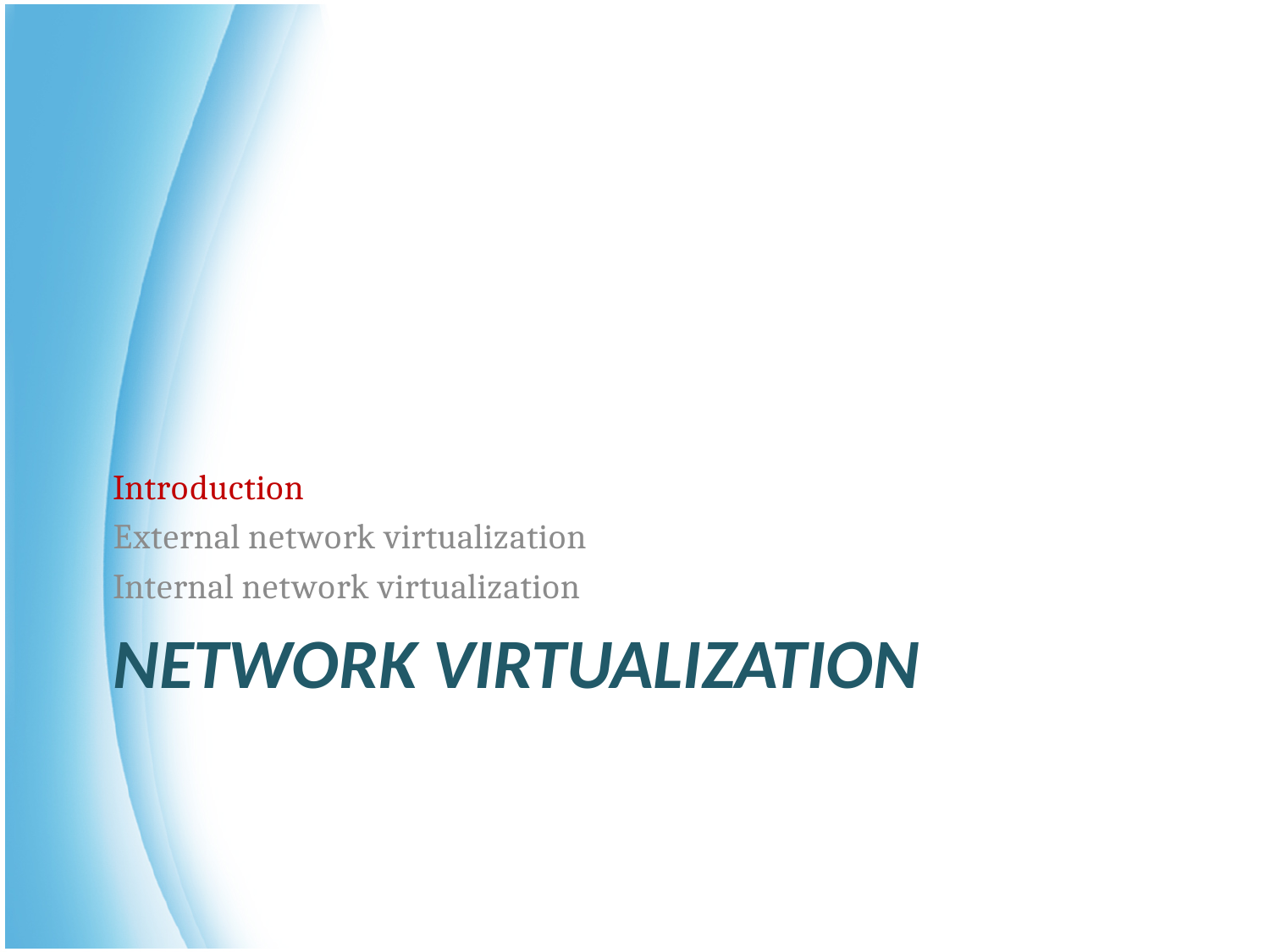

Introduction
External network virtualization
Internal network virtualization
# Network virtualization